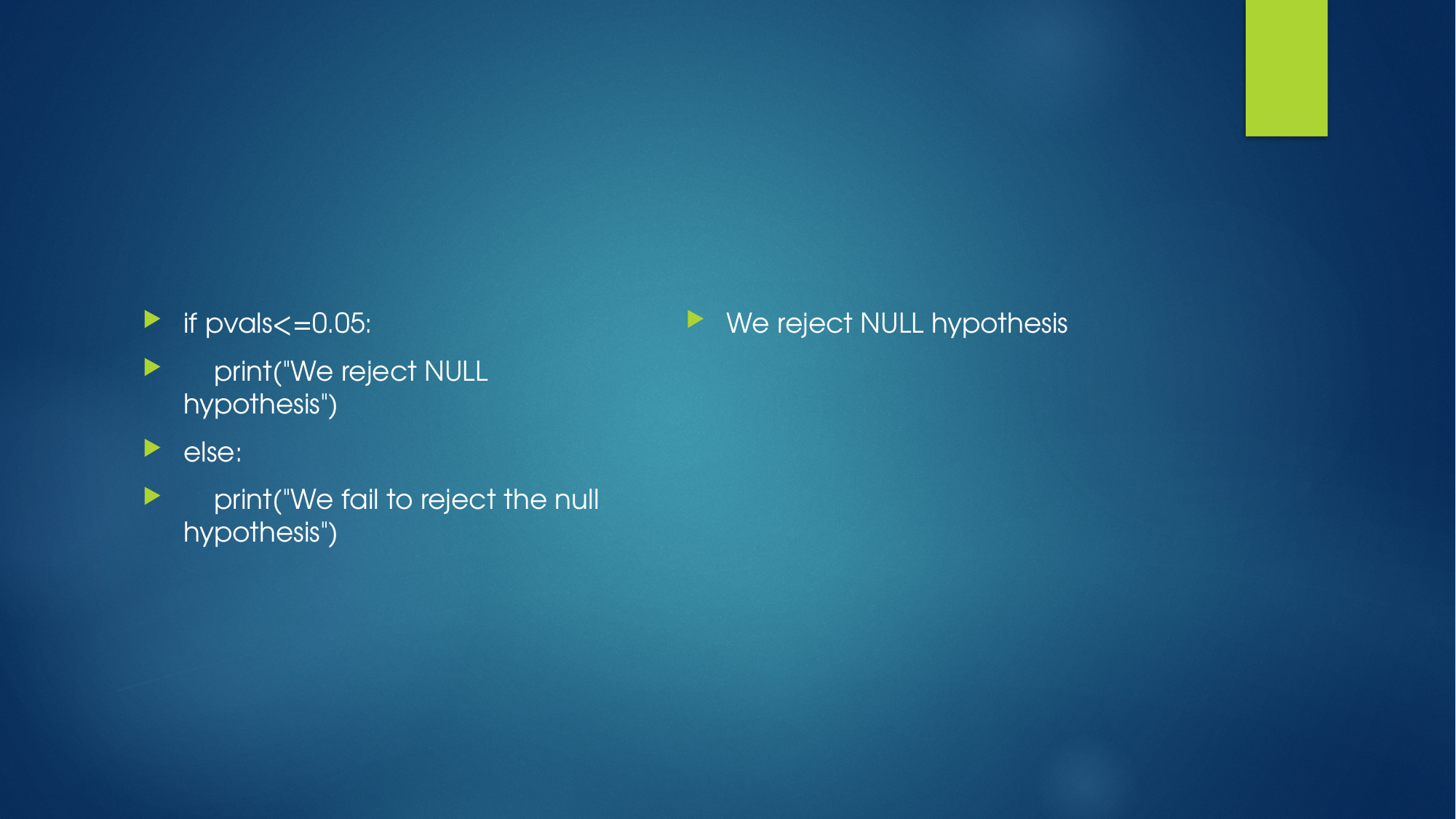

if pvals<=0.05:
    print("We reject NULL hypothesis")
else:
    print("We fail to reject the null hypothesis")
We reject NULL hypothesis